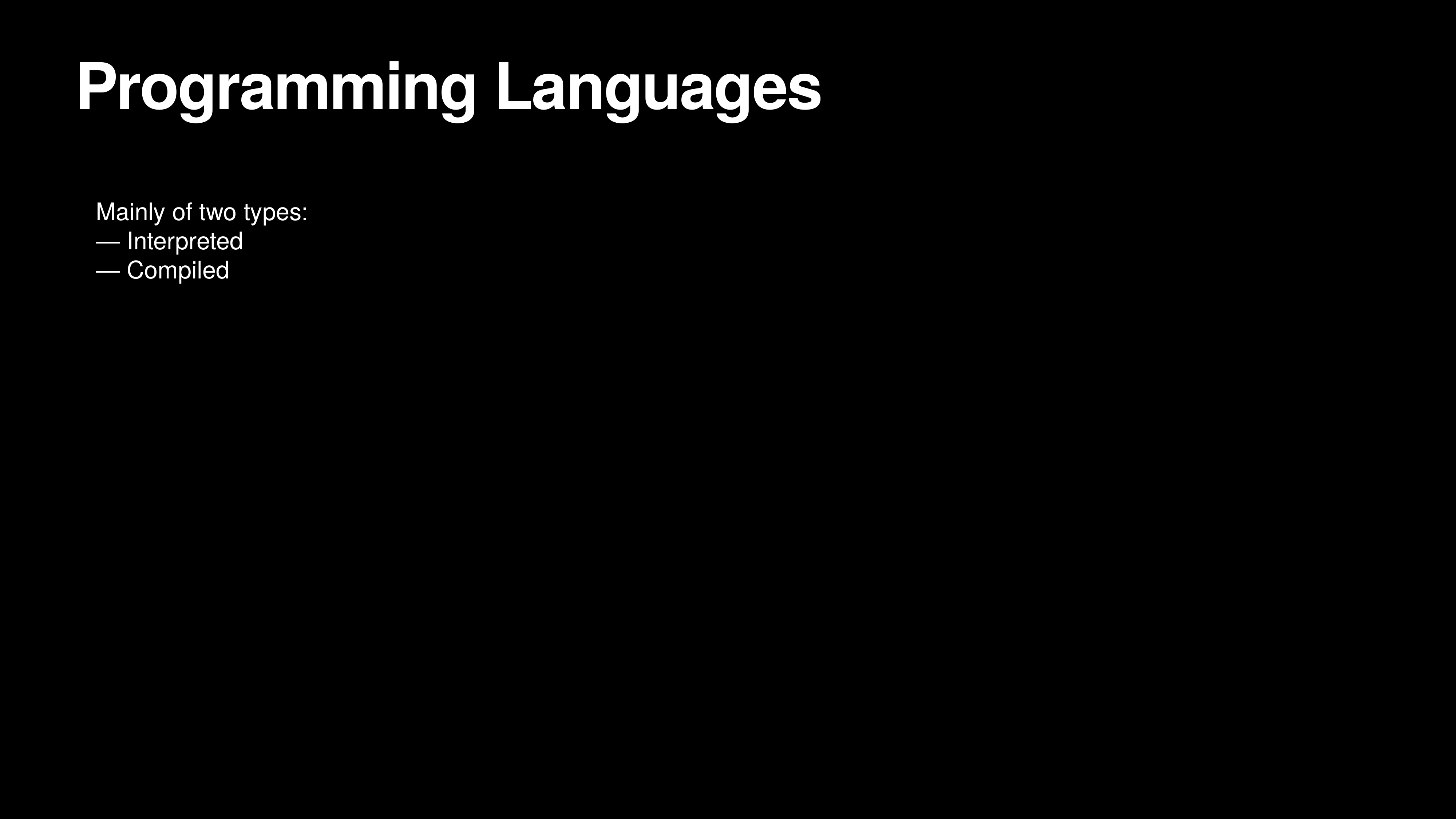

# Programming Languages
Mainly of two types:
— Interpreted
— Compiled